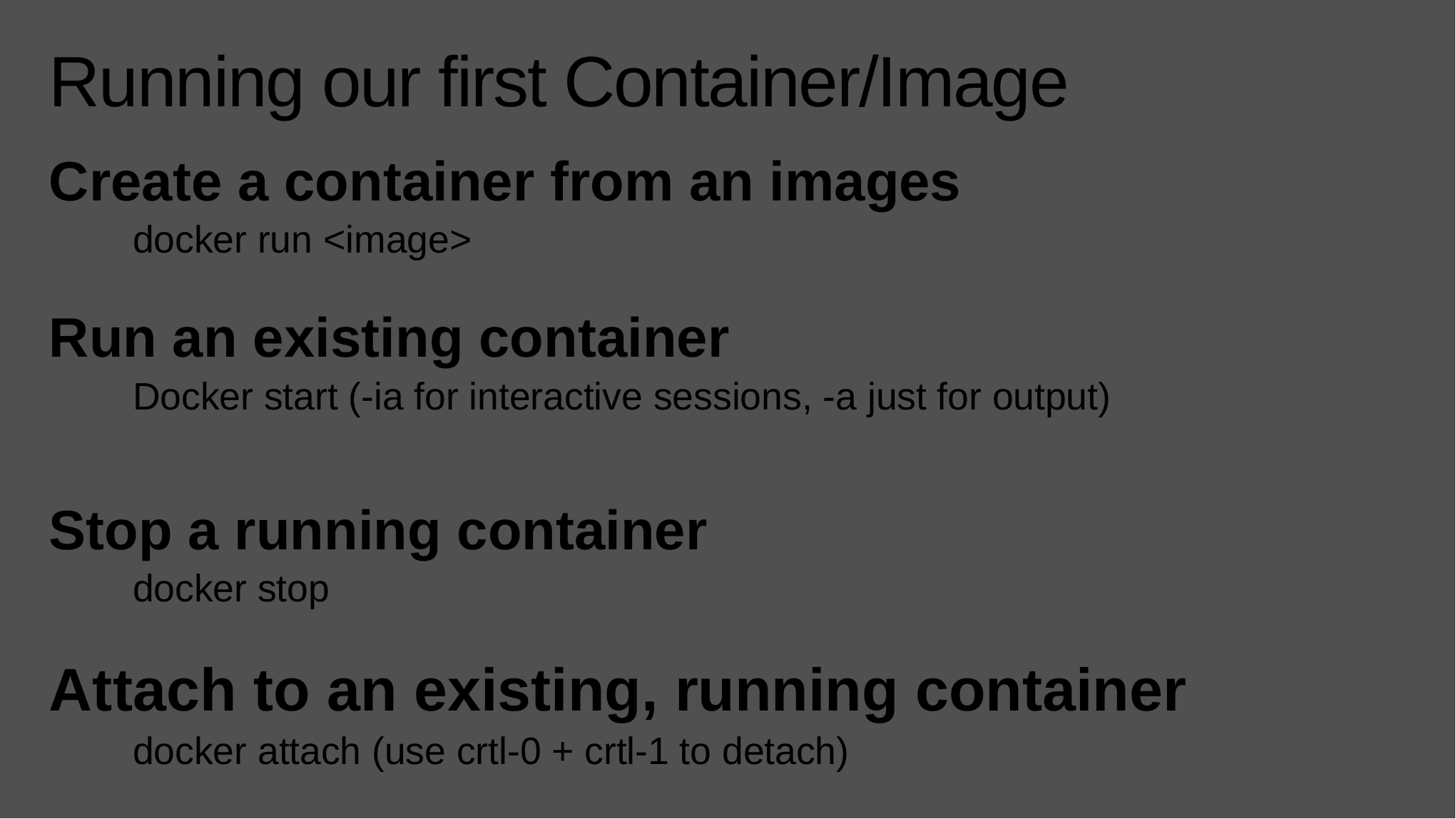

# Running our first Container/Image
Create a container from an images
	docker run <image>

Run an existing container
	Docker start (-ia for interactive sessions, -a just for output)

Stop a running container
	docker stop

Attach to an existing, running container
	docker attach (use crtl-0 + crtl-1 to detach)
Content © Microsoft